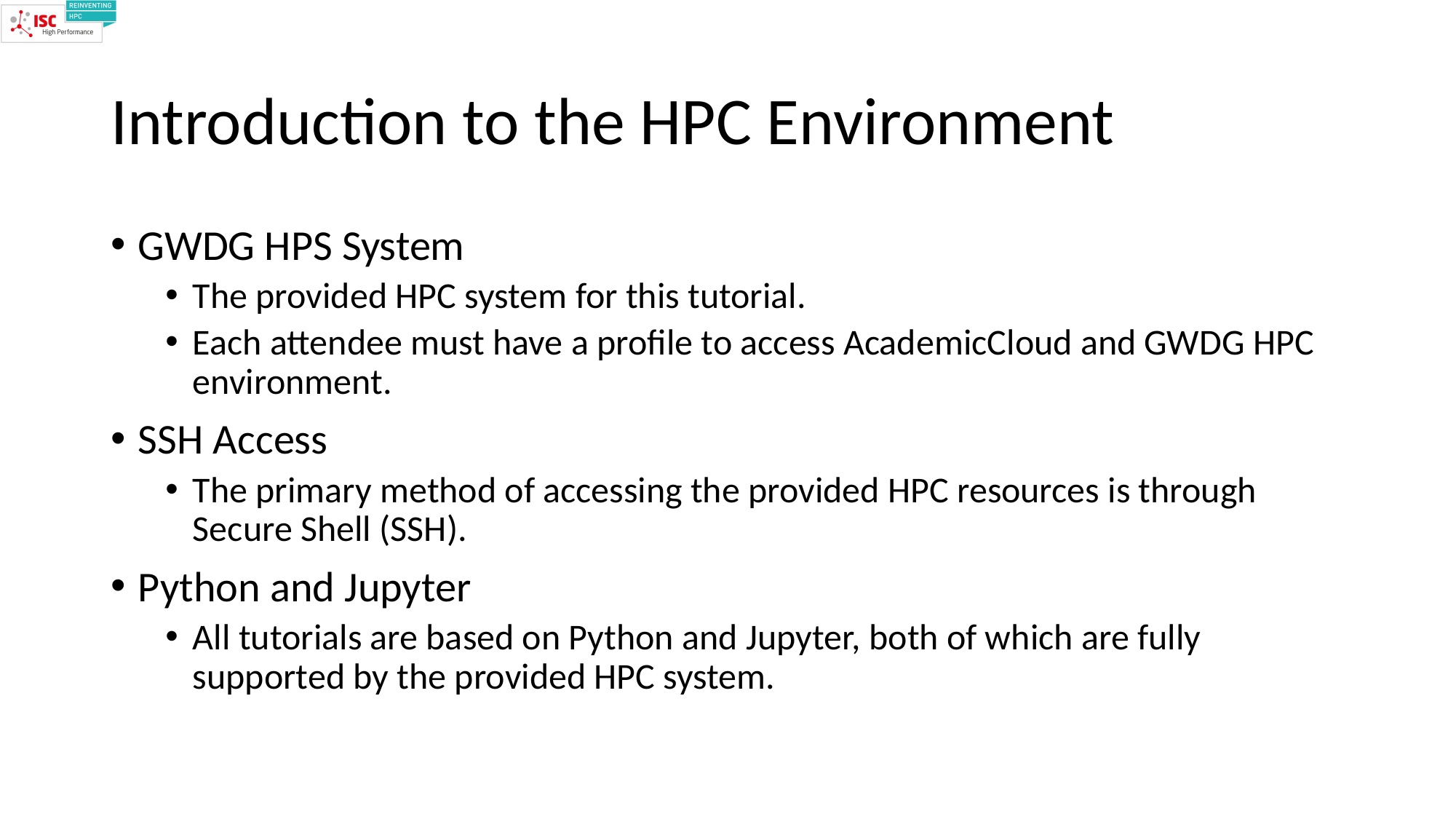

# Introduction to the HPC Environment
GWDG HPS System
The provided HPC system for this tutorial.
Each attendee must have a profile to access AcademicCloud and GWDG HPC environment.
SSH Access
The primary method of accessing the provided HPC resources is through Secure Shell (SSH).
Python and Jupyter
All tutorials are based on Python and Jupyter, both of which are fully supported by the provided HPC system.